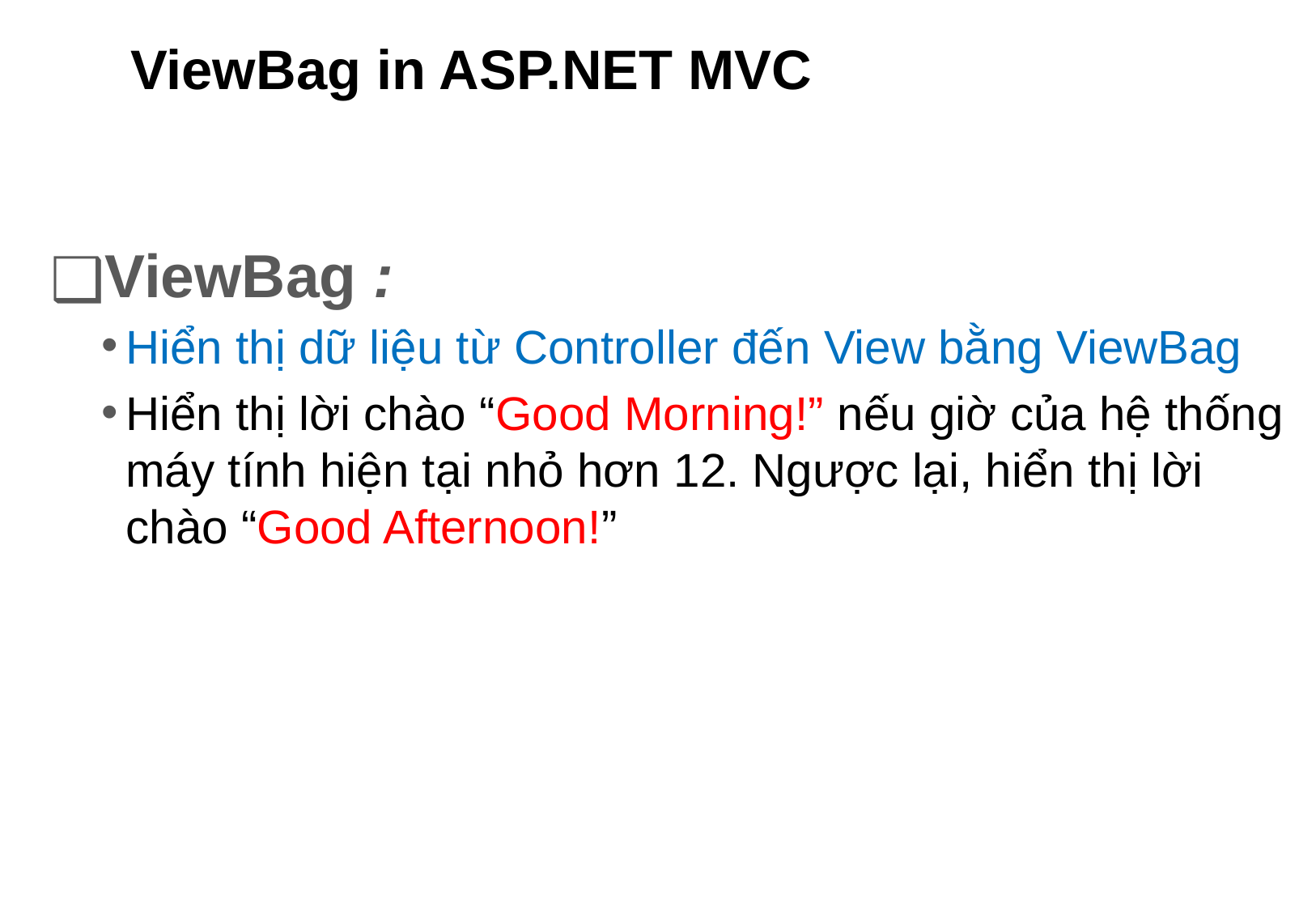

# ViewBag in ASP.NET MVC
ViewBag :
Hiển thị dữ liệu từ Controller đến View bằng ViewBag
Hiển thị lời chào “Good Morning!” nếu giờ của hệ thống máy tính hiện tại nhỏ hơn 12. Ngược lại, hiển thị lời chào “Good Afternoon!”